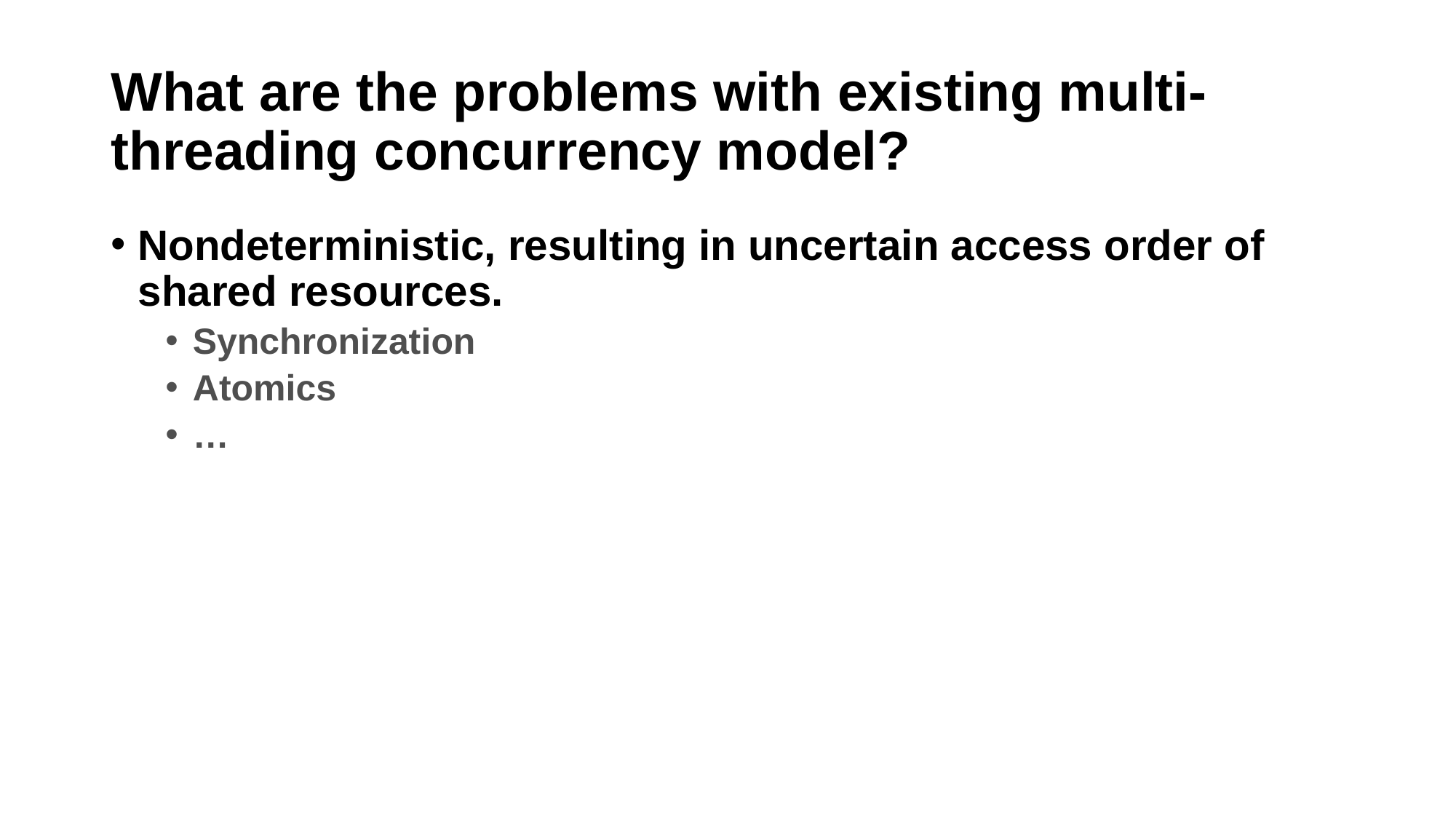

# What are the problems with existing multi-threading concurrency model?
Nondeterministic, resulting in uncertain access order of shared resources.
Synchronization
Atomics
…